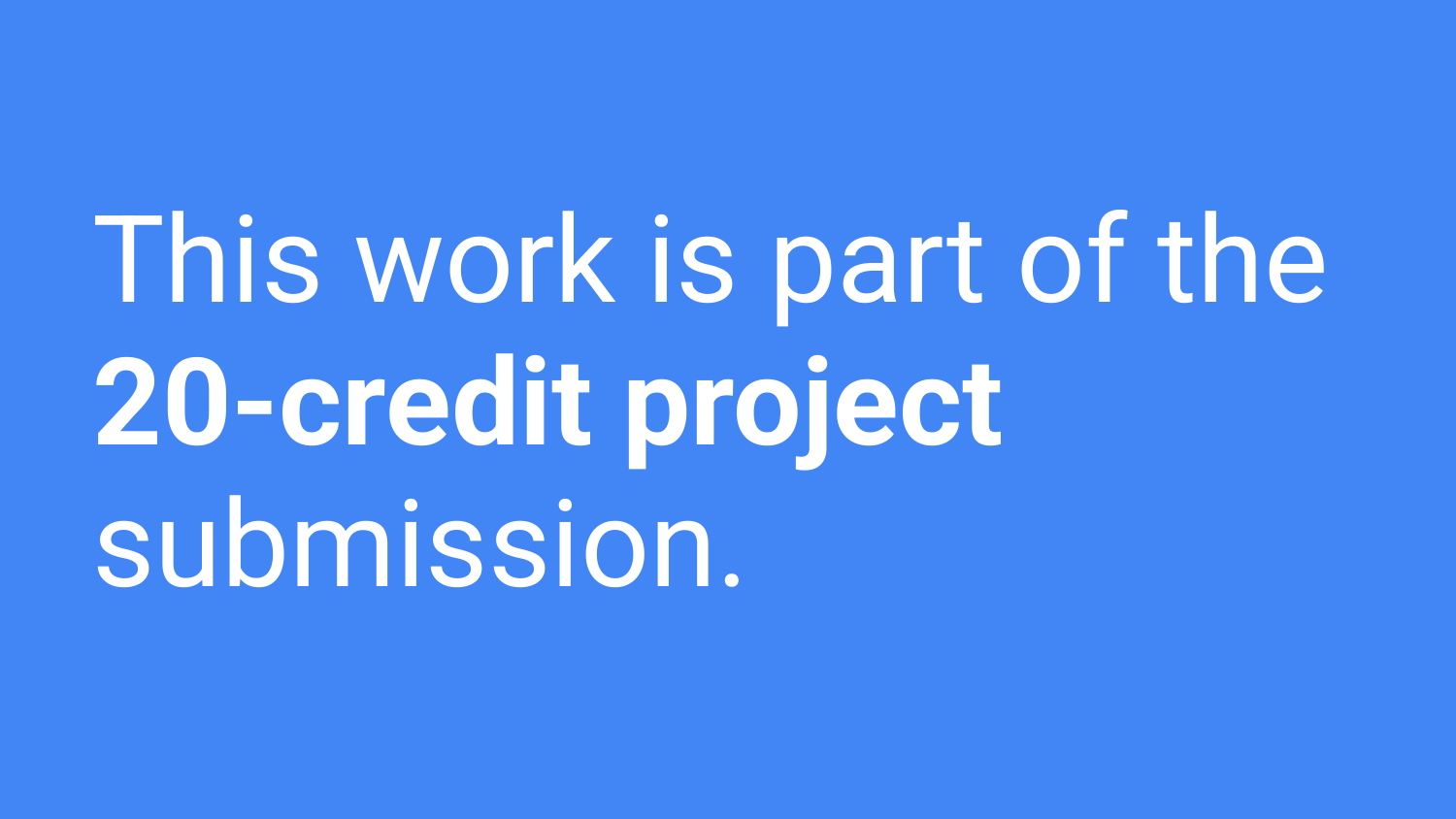

# This work is part of the 20-credit project submission.